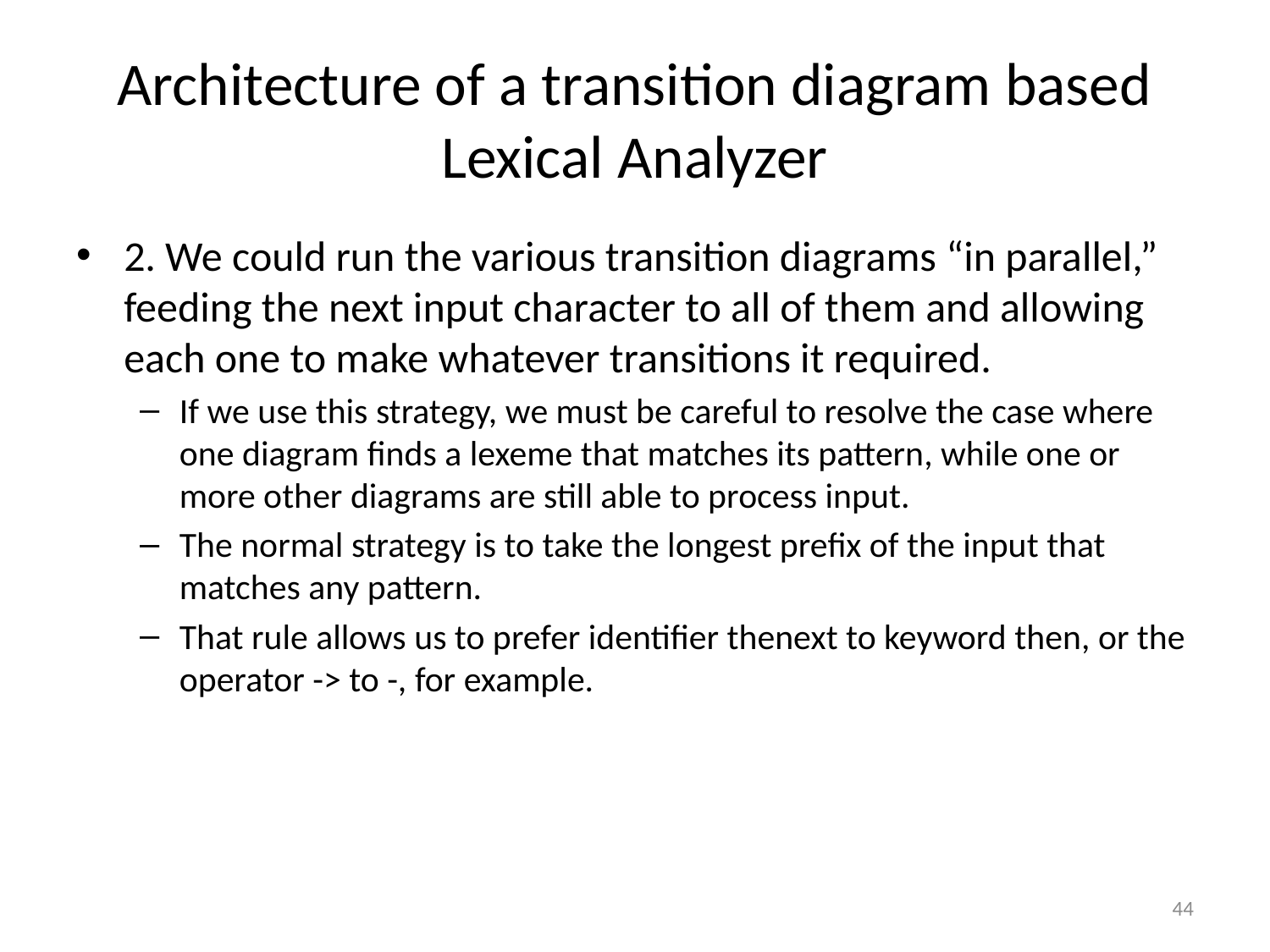

# Architecture of a transition diagram based Lexical Analyzer
2. We could run the various transition diagrams “in parallel,” feeding the next input character to all of them and allowing each one to make whatever transitions it required.
If we use this strategy, we must be careful to resolve the case where one diagram finds a lexeme that matches its pattern, while one or more other diagrams are still able to process input.
The normal strategy is to take the longest prefix of the input that matches any pattern.
That rule allows us to prefer identifier thenext to keyword then, or the operator -> to -, for example.
44